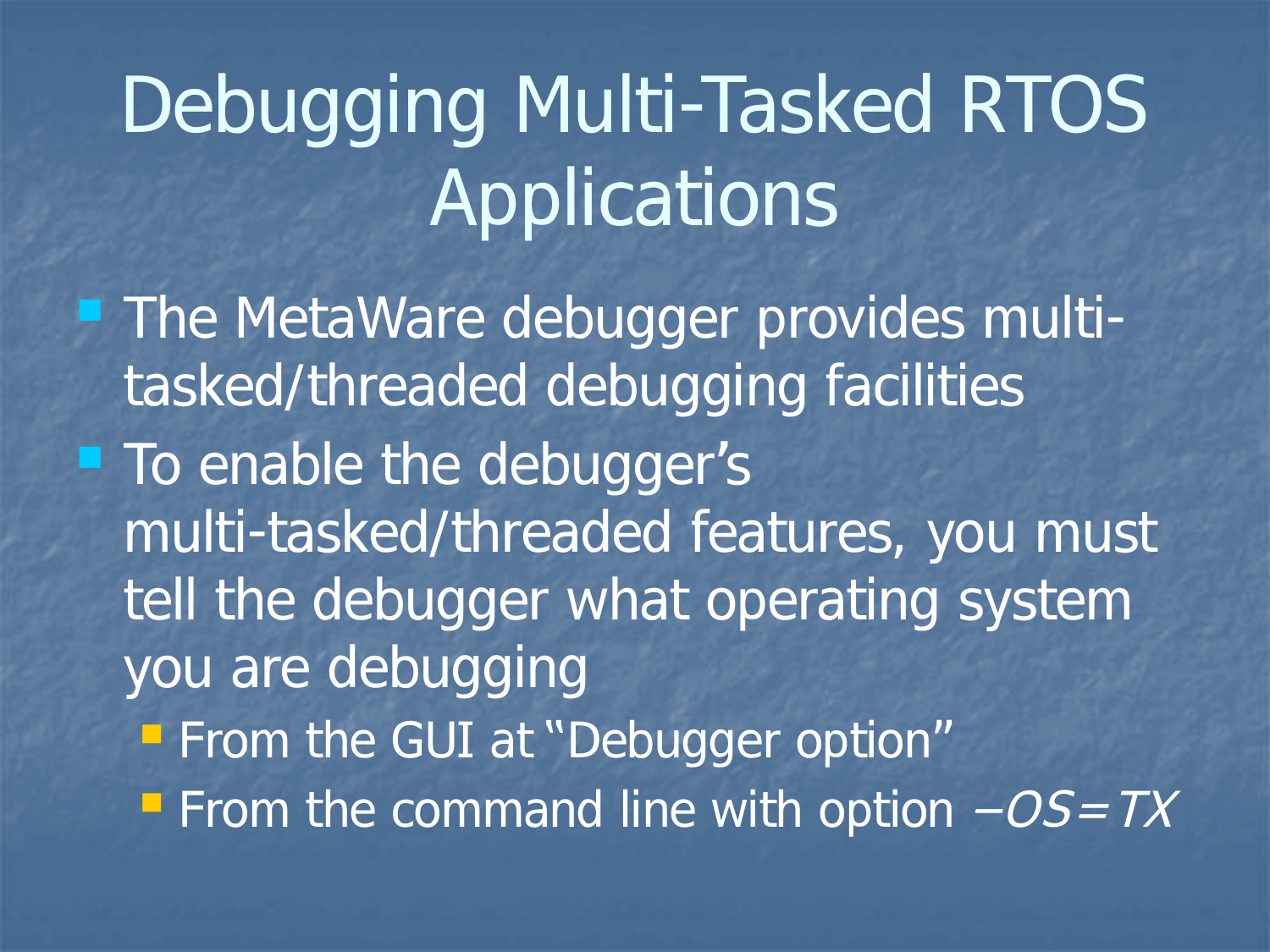

# Debugging Multi-Tasked RTOS Applications
The MetaWare debugger provides multi-tasked/threaded debugging facilities
To enable the debugger’s multi-tasked/threaded features, you must tell the debugger what operating system you are debugging
From the GUI at “Debugger option”
From the command line with option –OS=TX